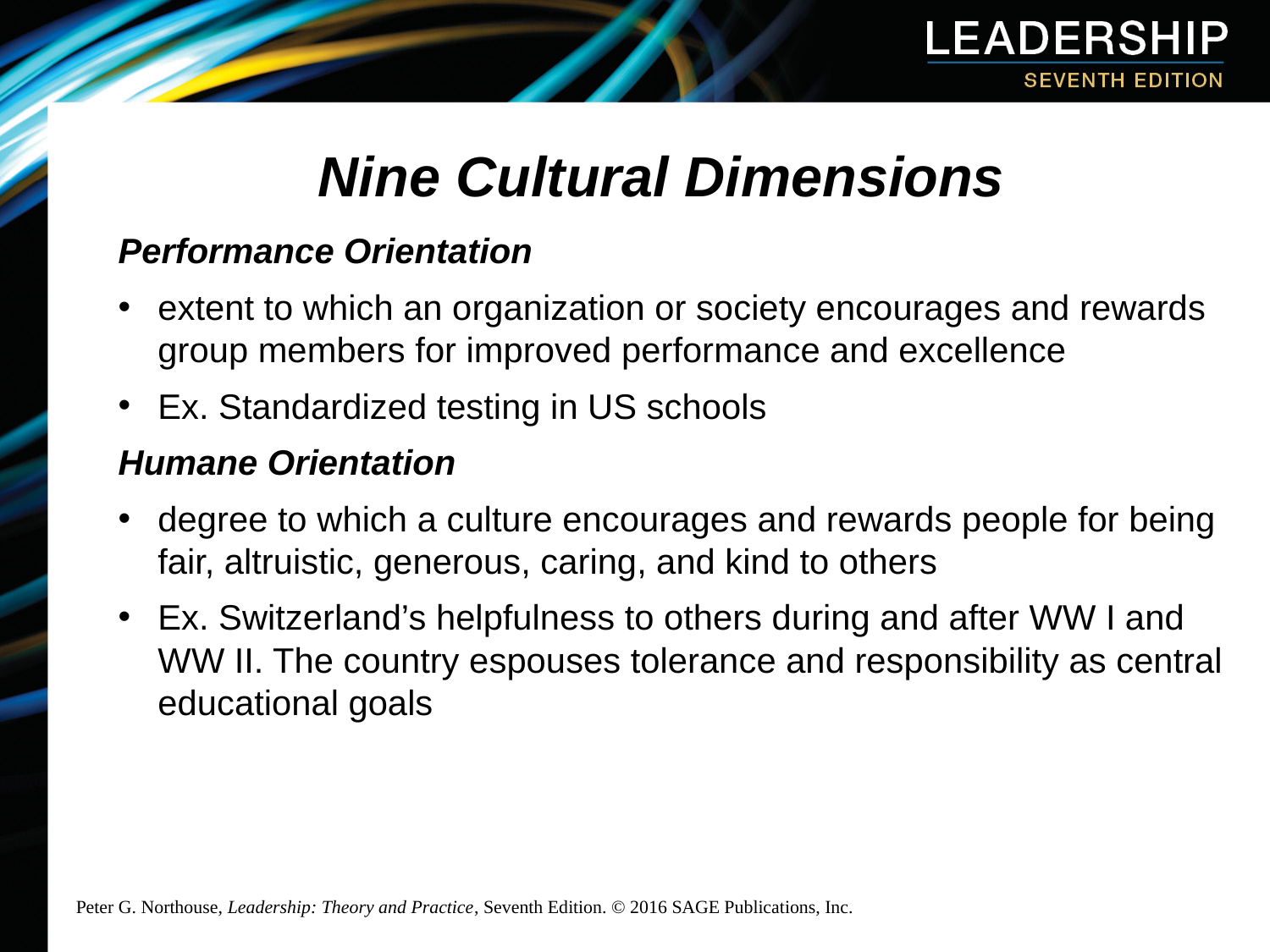

# Nine Cultural Dimensions
Performance Orientation
extent to which an organization or society encourages and rewards group members for improved performance and excellence
Ex. Standardized testing in US schools
Humane Orientation
degree to which a culture encourages and rewards people for being fair, altruistic, generous, caring, and kind to others
Ex. Switzerland’s helpfulness to others during and after WW I and WW II. The country espouses tolerance and responsibility as central educational goals

Peter G. Northouse, Leadership: Theory and Practice, Seventh Edition. © 2016 SAGE Publications, Inc.